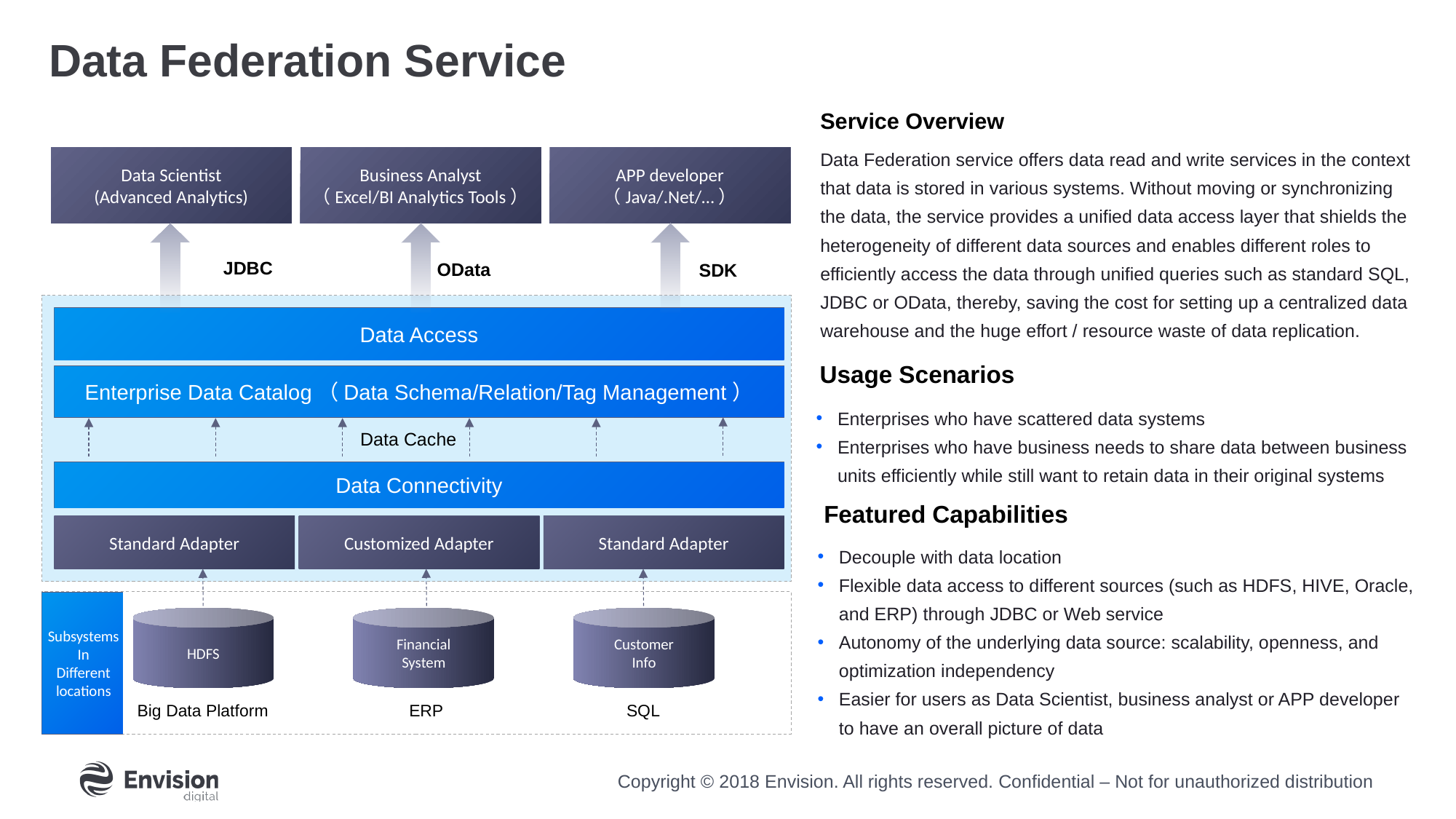

Data Federation Service
Service Overview
Data Federation service offers data read and write services in the context that data is stored in various systems. Without moving or synchronizing the data, the service provides a unified data access layer that shields the heterogeneity of different data sources and enables different roles to efficiently access the data through unified queries such as standard SQL, JDBC or OData, thereby, saving the cost for setting up a centralized data warehouse and the huge effort / resource waste of data replication.

Data Scientist
(Advanced Analytics)
Business Analyst
（Excel/BI Analytics Tools）
APP developer
（Java/.Net/…）

JDBC
OData
SDK

Data Access
Enterprise Data Catalog（Data Schema/Relation/Tag Management）
Data Cache
Data Connectivity
Standard Adapter
Customized Adapter
Standard Adapter

Customer
Info
Financial
System
HDFS
Big Data Platform
ERP
SQL
Usage Scenarios
Enterprises who have scattered data systems
Enterprises who have business needs to share data between business units efficiently while still want to retain data in their original systems
Featured Capabilities
Decouple with data location
Flexible data access to different sources (such as HDFS, HIVE, Oracle, and ERP) through JDBC or Web service
Autonomy of the underlying data source: scalability, openness, and optimization independency
Easier for users as Data Scientist, business analyst or APP developer to have an overall picture of data

Subsystems
In
Different
locations